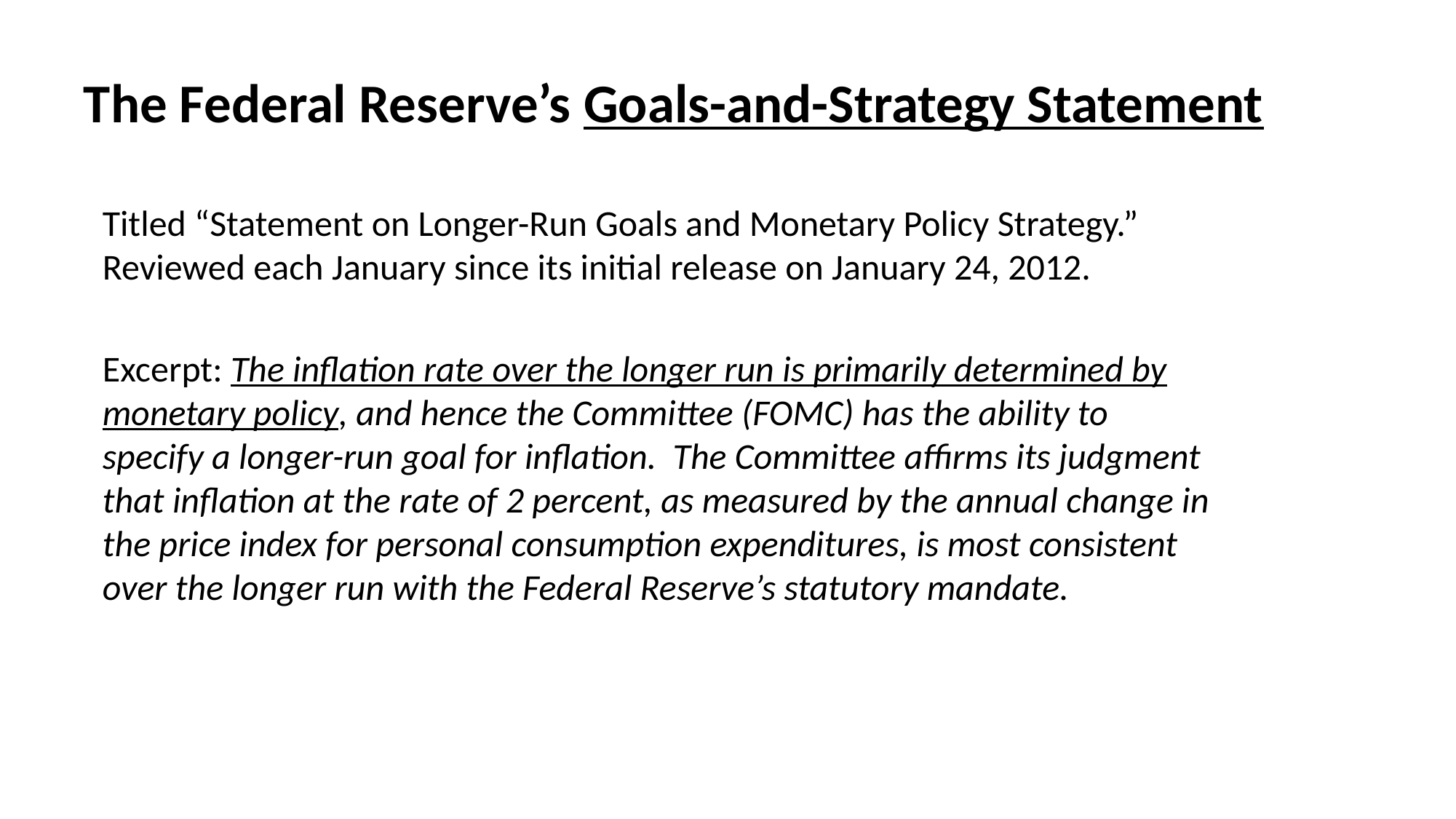

# The Federal Reserve’s Goals-and-Strategy Statement
Titled “Statement on Longer-Run Goals and Monetary Policy Strategy.”  Reviewed each January since its initial release on January 24, 2012.

Excerpt: The inflation rate over the longer run is primarily determined by monetary policy, and hence the Committee (FOMC) has the ability to specify a longer-run goal for inflation.  The Committee affirms its judgment that inflation at the rate of 2 percent, as measured by the annual change in the price index for personal con­sumption expenditures, is most consistent over the longer run with the Federal Reserve’s statutory mandate.